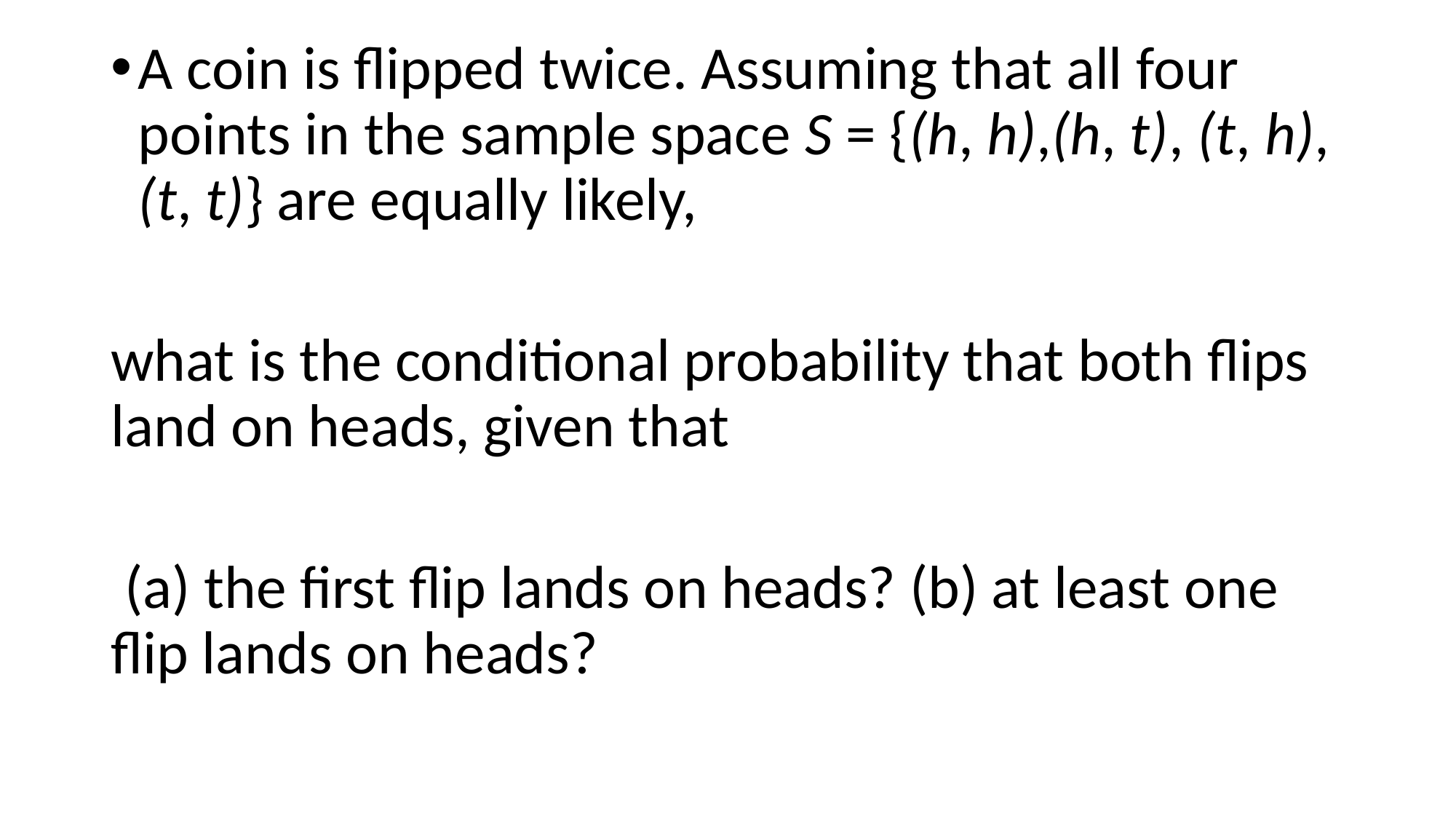

A coin is flipped twice. Assuming that all four points in the sample space S = {(h, h),(h, t), (t, h), (t, t)} are equally likely,

what is the conditional probability that both flips land on heads, given that

 (a) the first flip lands on heads? (b) at least one flip lands on heads?